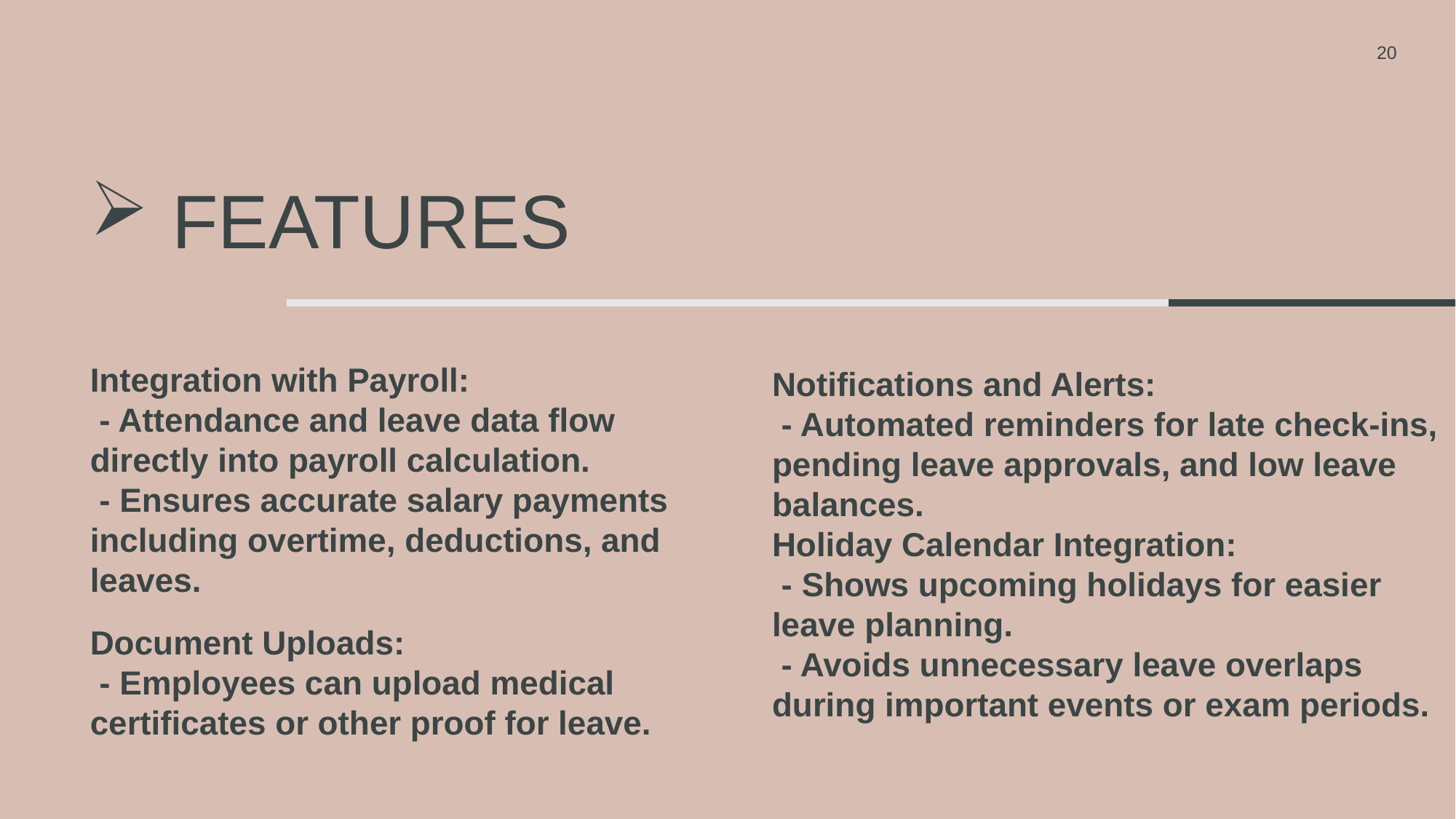

20
# Features
Integration with Payroll:
 - Attendance and leave data flow directly into payroll calculation.
 - Ensures accurate salary payments including overtime, deductions, and leaves.
Document Uploads:
 - Employees can upload medical certificates or other proof for leave.

Notifications and Alerts:
 - Automated reminders for late check-ins, pending leave approvals, and low leave balances.
Holiday Calendar Integration:
 - Shows upcoming holidays for easier leave planning.
 - Avoids unnecessary leave overlaps during important events or exam periods.